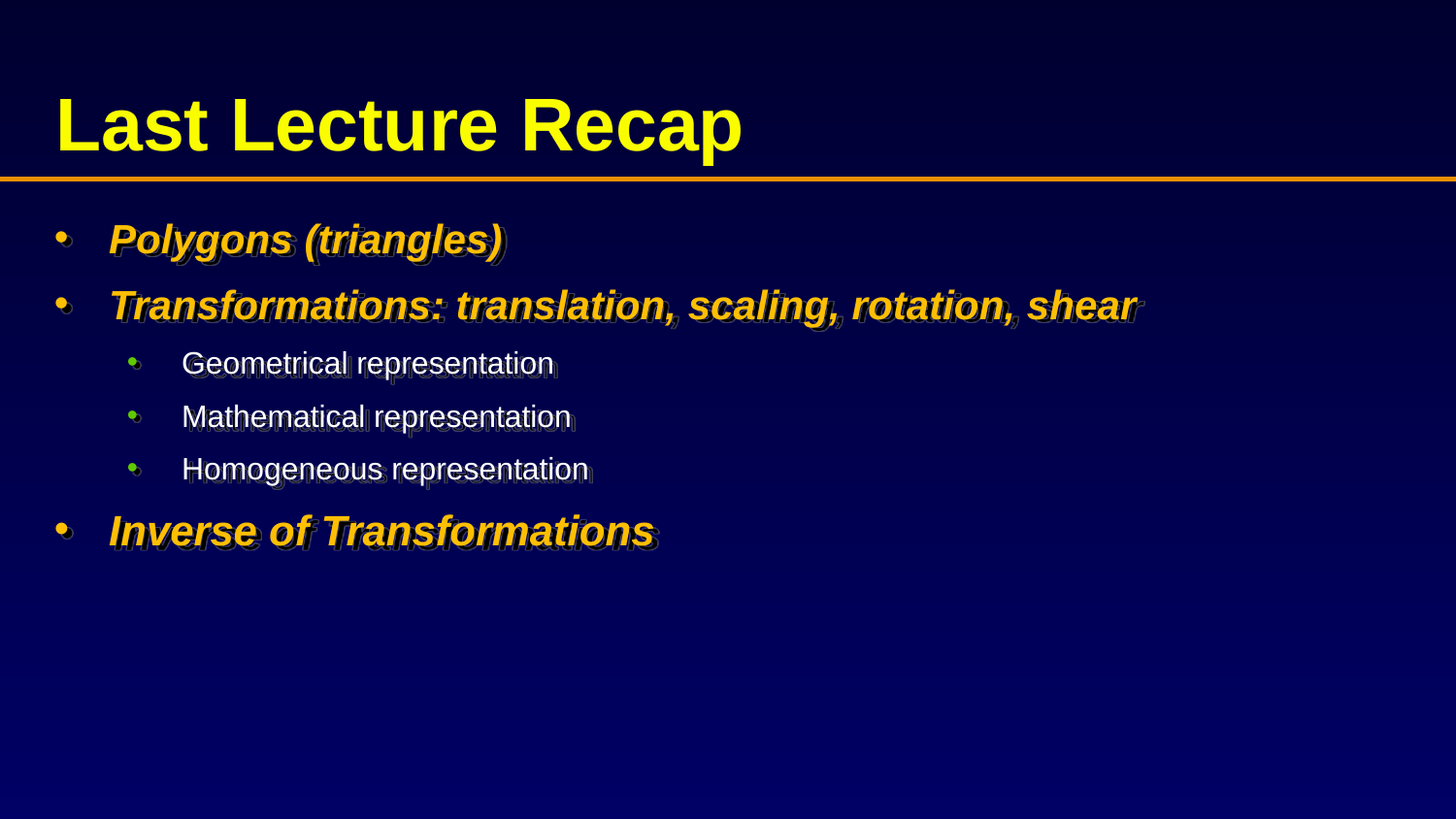

# Last Lecture Recap
Polygons (triangles)
Transformations: translation, scaling, rotation, shear
Geometrical representation
Mathematical representation
Homogeneous representation
Inverse of Transformations